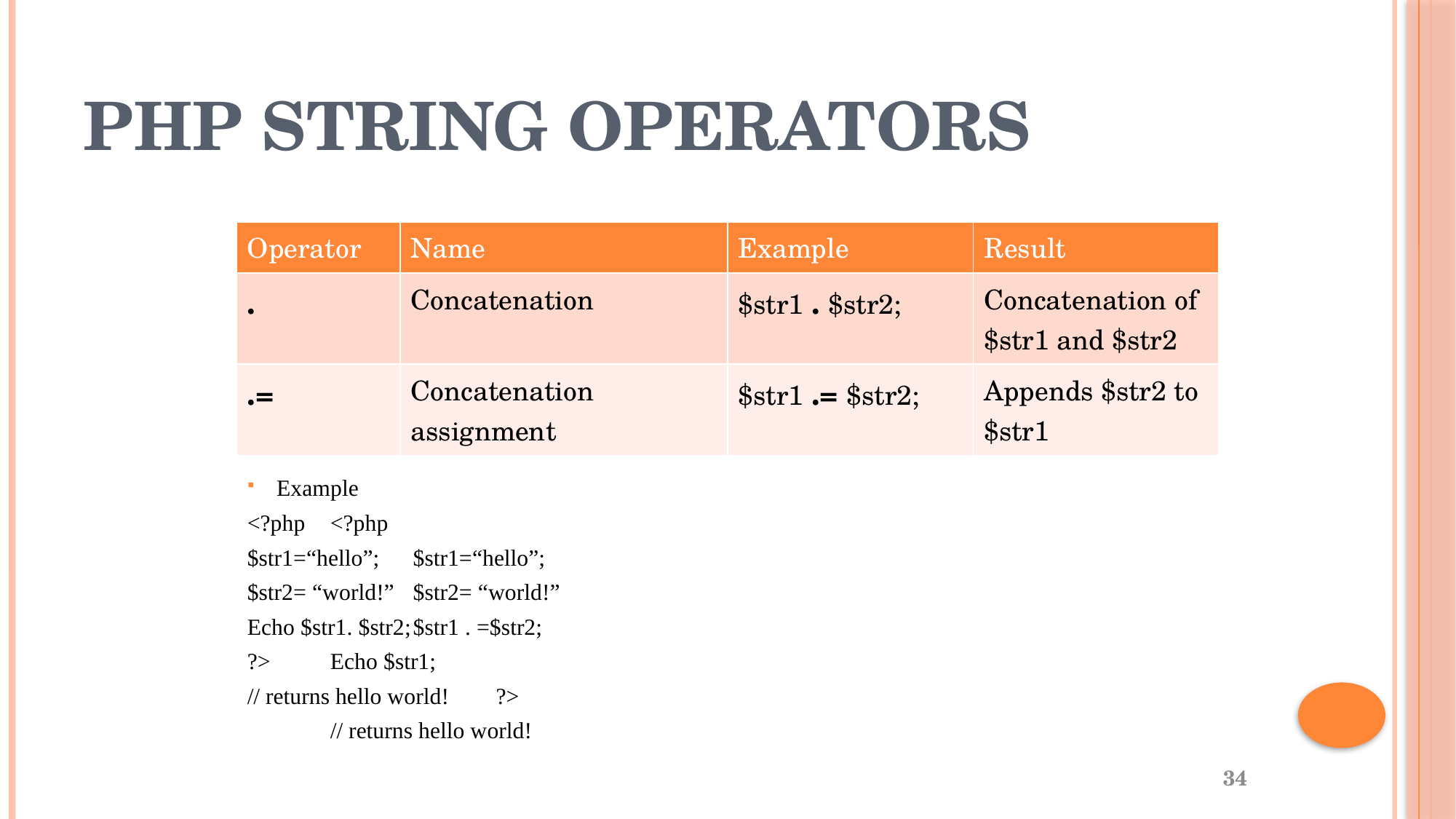

# PHP string operators

Example
<?php				<?php
$str1=“hello”;			$str1=“hello”;
$str2= “world!” 			$str2= “world!”
Echo $str1. $str2;			$str1 . =$str2;
?>				Echo $str1;
// returns hello world!		?>
				// returns hello world!

| Operator | Name | Example | Result |
| --- | --- | --- | --- |
| . | Concatenation | $str1 . $str2; | Concatenation of $str1 and $str2 |
| .= | Concatenation assignment | $str1 .= $str2; | Appends $str2 to $str1 |
34